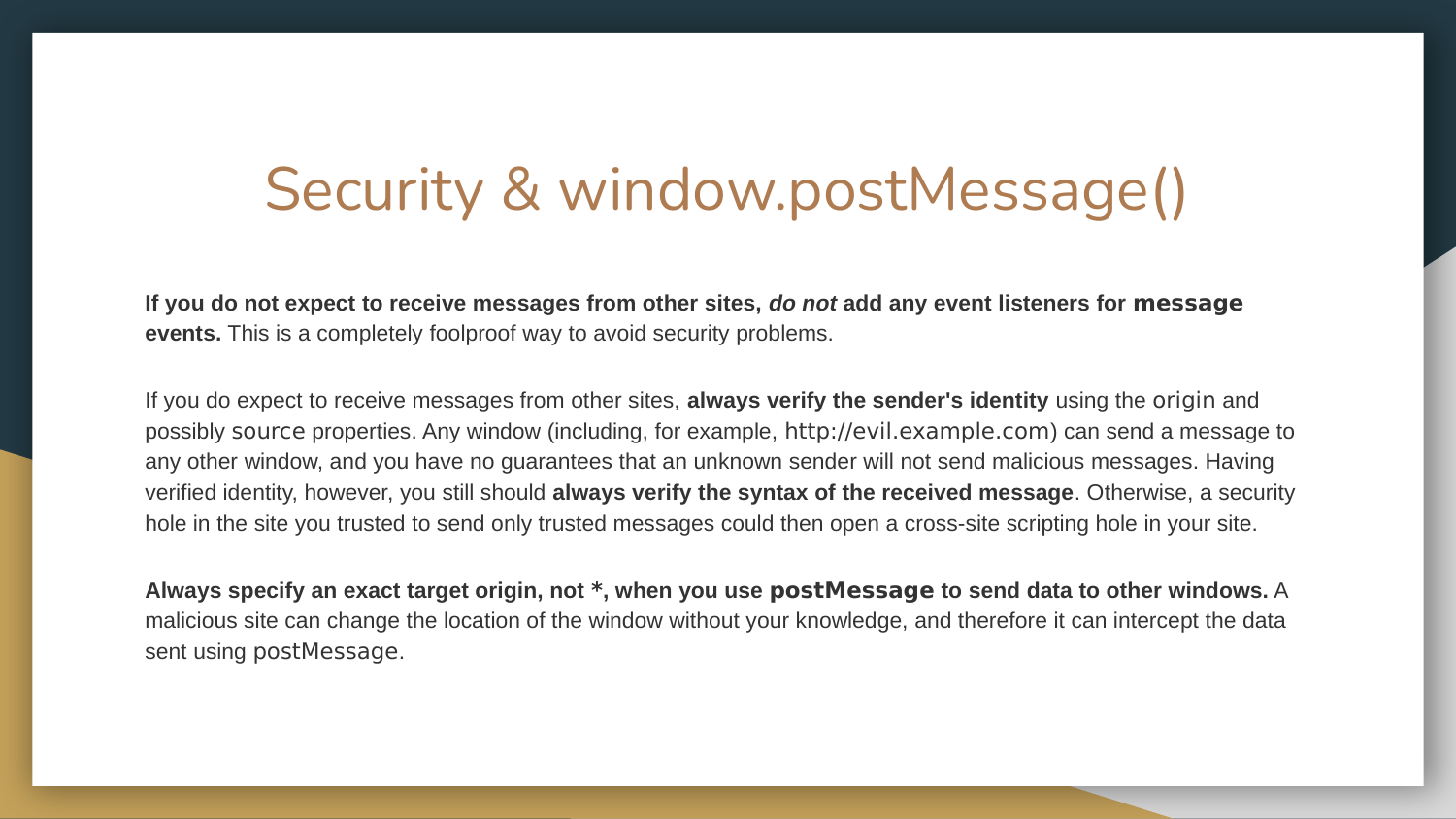

# Security & window.postMessage()
If you do not expect to receive messages from other sites, do not add any event listeners for message events. This is a completely foolproof way to avoid security problems.
If you do expect to receive messages from other sites, always verify the sender's identity using the origin and possibly source properties. Any window (including, for example, http://evil.example.com) can send a message to any other window, and you have no guarantees that an unknown sender will not send malicious messages. Having verified identity, however, you still should always verify the syntax of the received message. Otherwise, a security hole in the site you trusted to send only trusted messages could then open a cross-site scripting hole in your site.
Always specify an exact target origin, not *, when you use postMessage to send data to other windows. A malicious site can change the location of the window without your knowledge, and therefore it can intercept the data sent using postMessage.